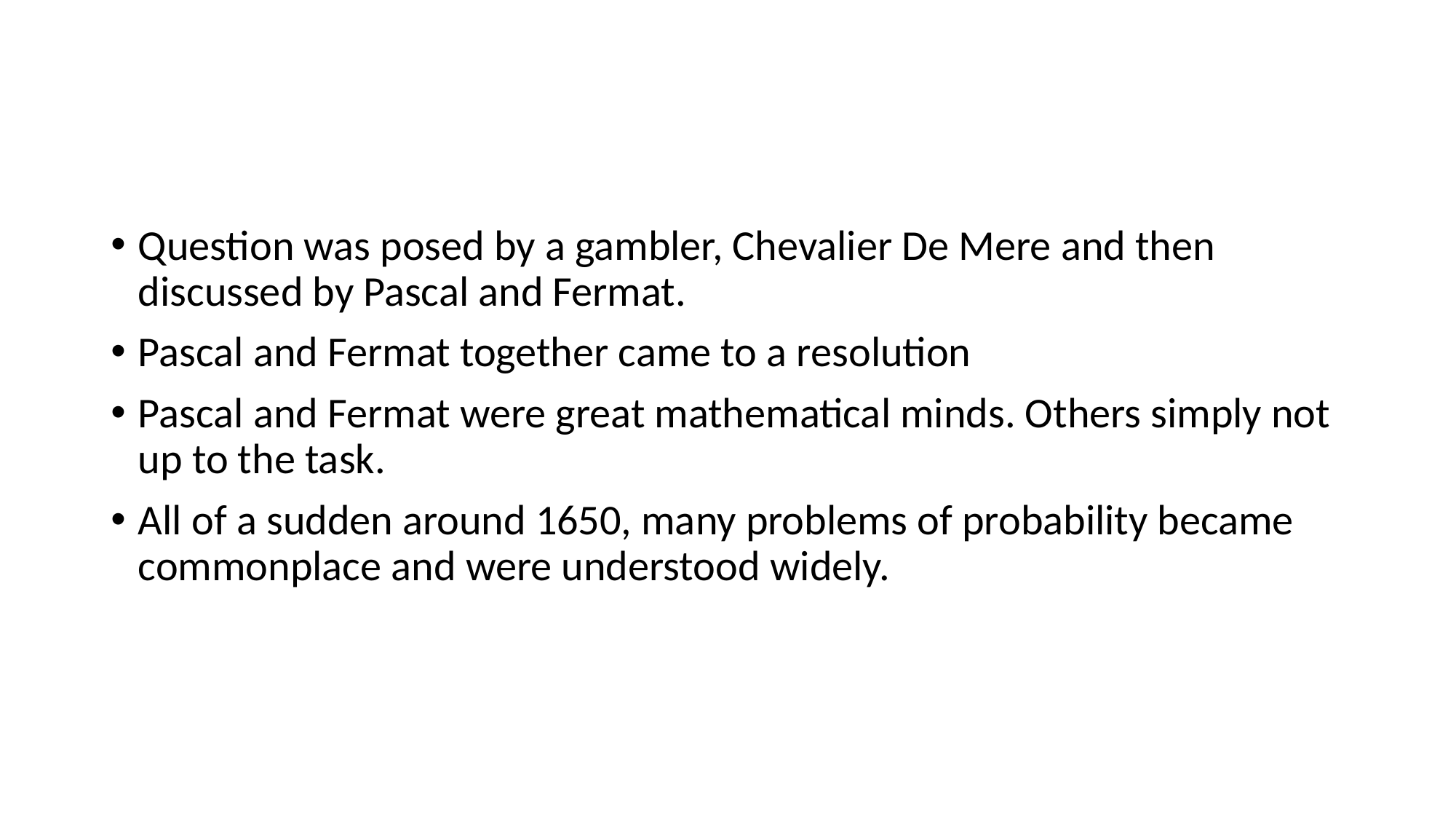

Question was posed by a gambler, Chevalier De Mere and then discussed by Pascal and Fermat.
Pascal and Fermat together came to a resolution
Pascal and Fermat were great mathematical minds. Others simply not up to the task.
All of a sudden around 1650, many problems of probability became commonplace and were understood widely.